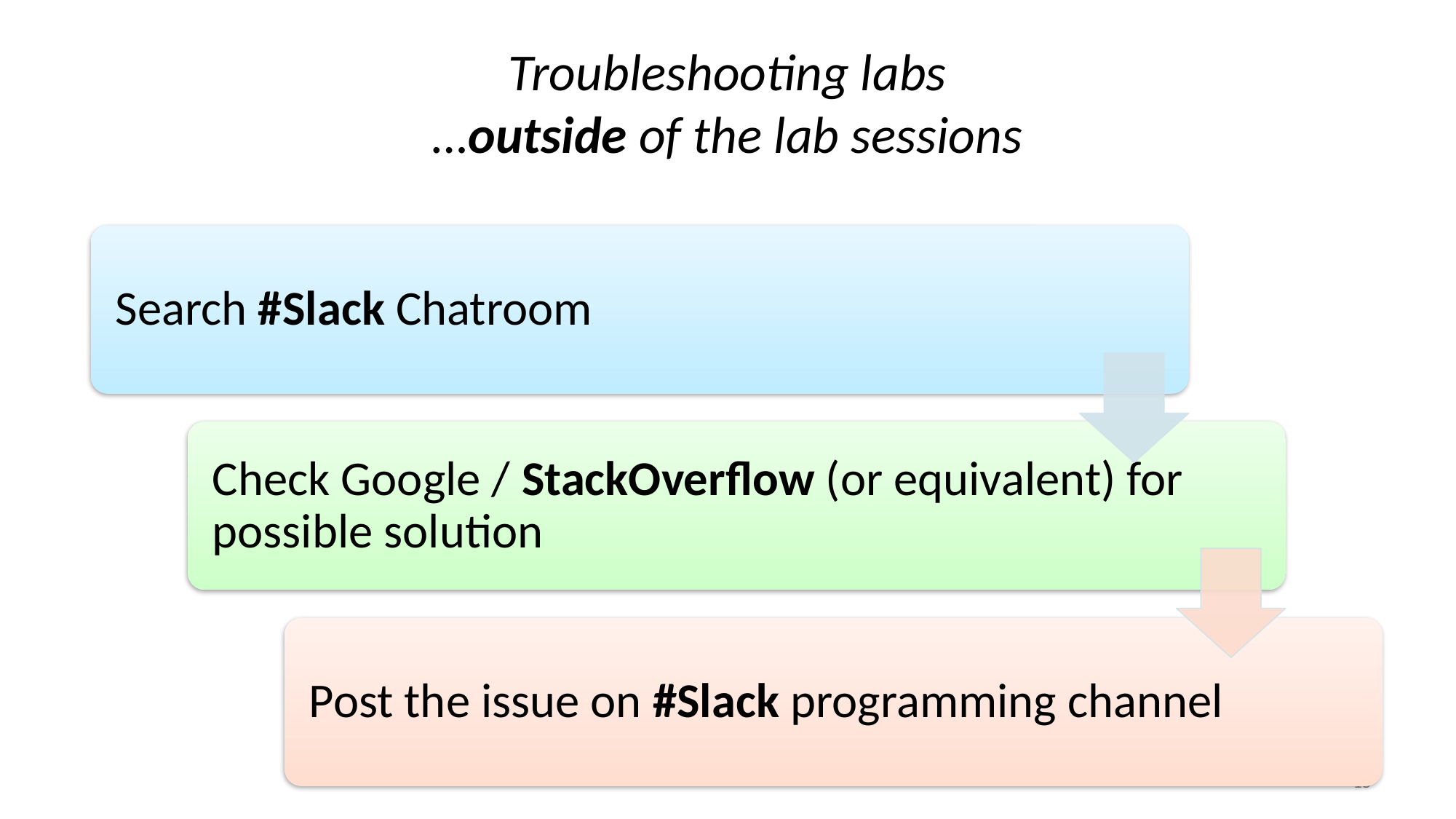

# Troubleshooting labs …outside of the lab sessions
Search #Slack Chatroom
Check Google / StackOverflow (or equivalent) for possible solution
Post the issue on #Slack programming channel

15